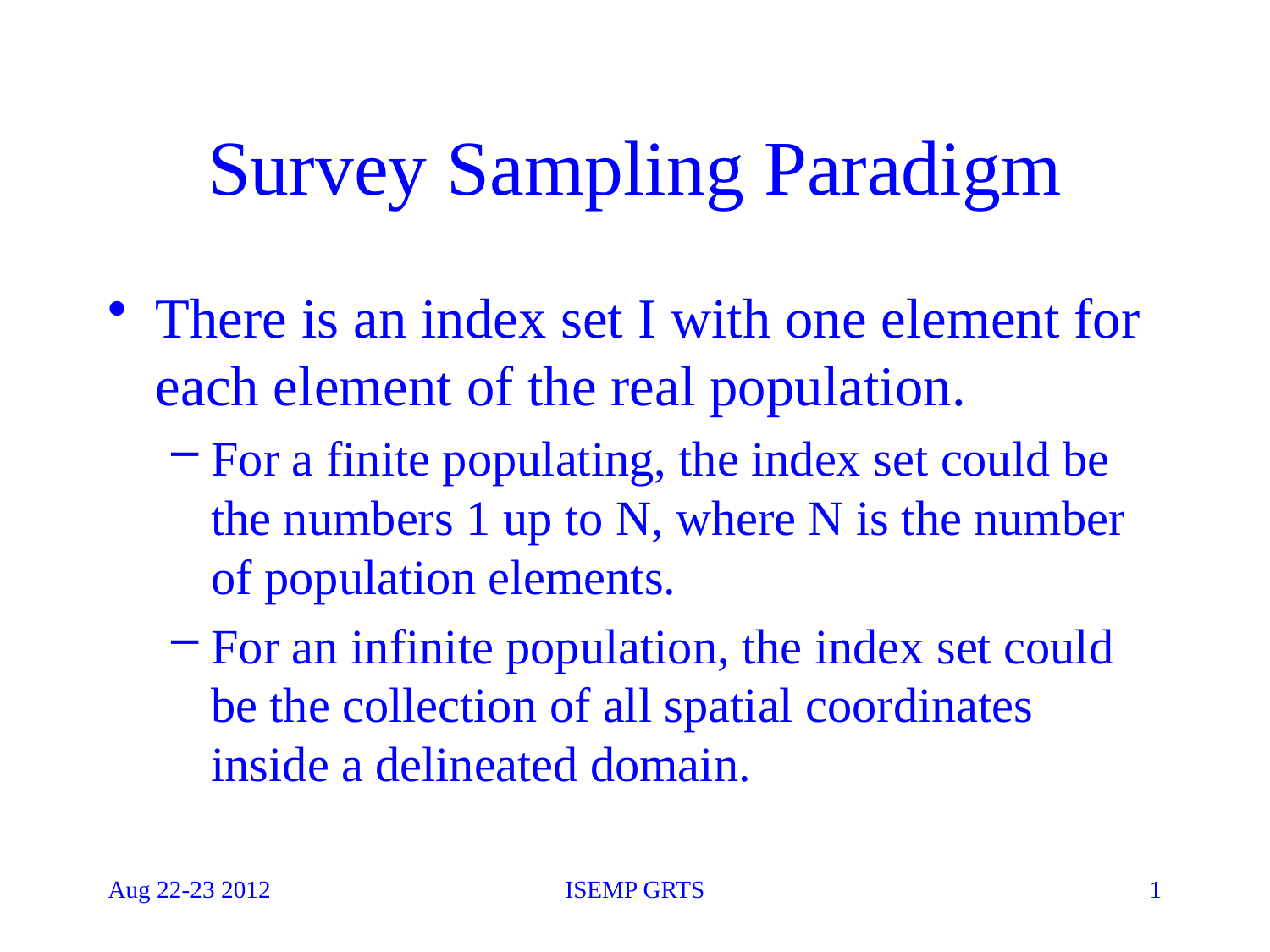

# Survey Sampling Paradigm
There is an index set I with one element for each element of the real population.
For a finite populating, the index set could be the numbers 1 up to N, where N is the number of population elements.
For an infinite population, the index set could be the collection of all spatial coordinates inside a delineated domain.
Aug 22-23 2012
ISEMP GRTS
1